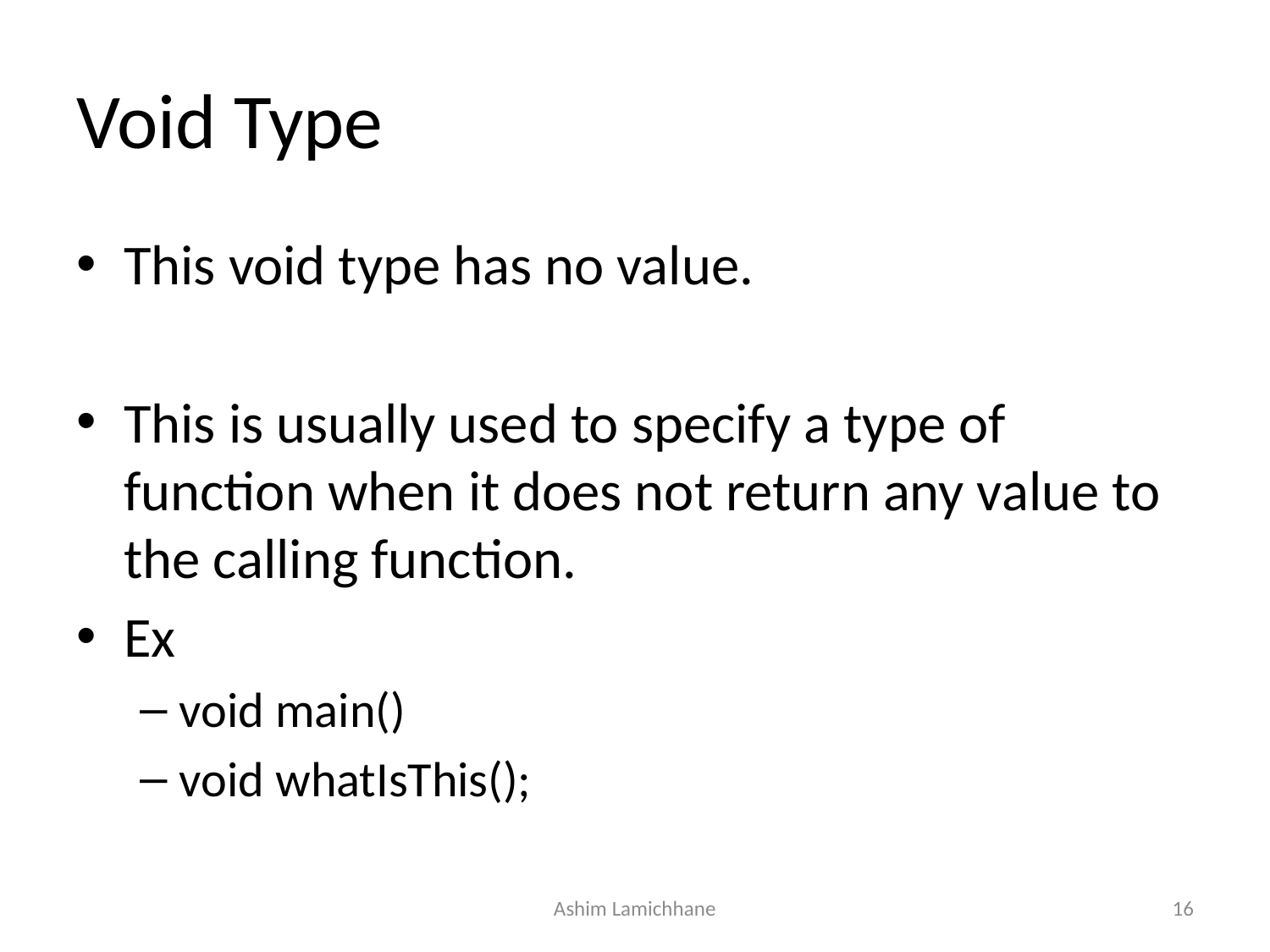

# Void Type
This void type has no value.

This is usually used to specify a type of function when it does not return any value to the calling function.
Ex
void main()
void whatIsThis();
Ashim Lamichhane
16